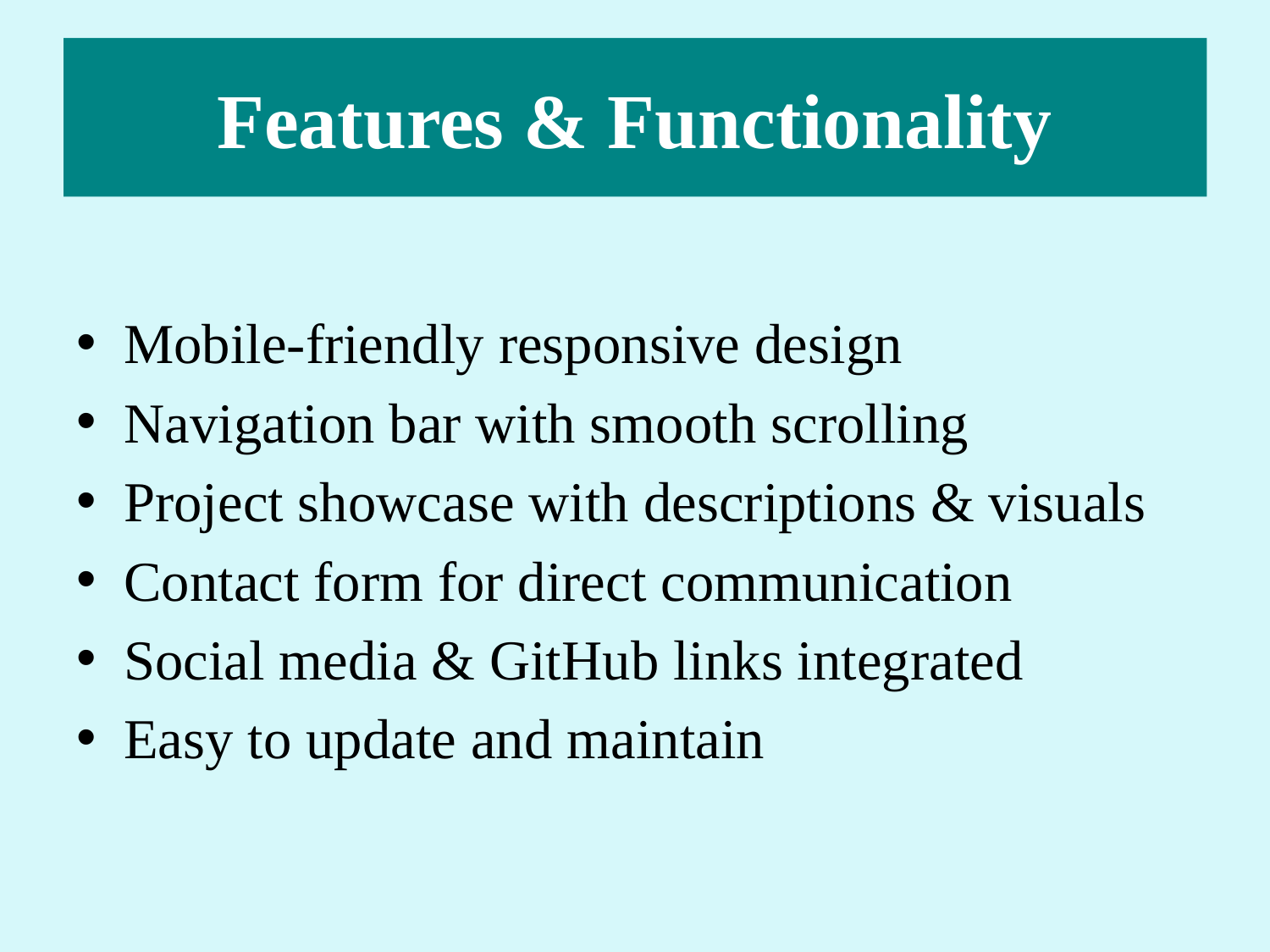

# Features & Functionality

Mobile-friendly responsive design
Navigation bar with smooth scrolling
Project showcase with descriptions & visuals
Contact form for direct communication
Social media & GitHub links integrated
Easy to update and maintain